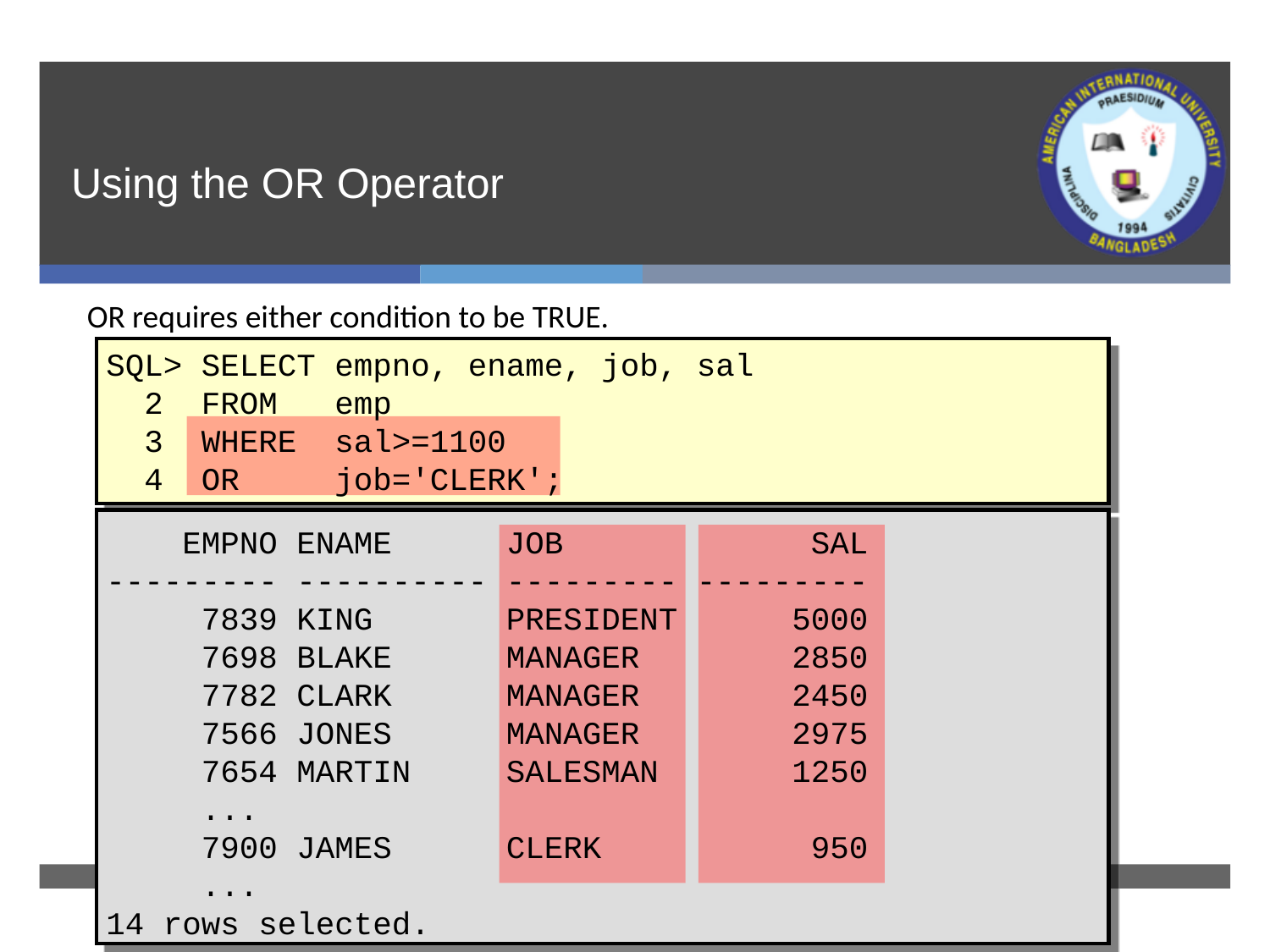

# Using the OR Operator

OR requires either condition to be TRUE.
SQL> SELECT empno, ename, job, sal
  2  FROM   emp
  3  WHERE  sal>=1100
  4  OR     job='CLERK';

    EMPNO ENAME      JOB             SAL
--------- ---------- --------- ---------
     7839 KING       PRESIDENT      5000
     7698 BLAKE      MANAGER        2850
     7782 CLARK      MANAGER        2450
     7566 JONES      MANAGER        2975
     7654 MARTIN     SALESMAN       1250
     ...
     7900 JAMES      CLERK           950
     ...
14 rows selected.